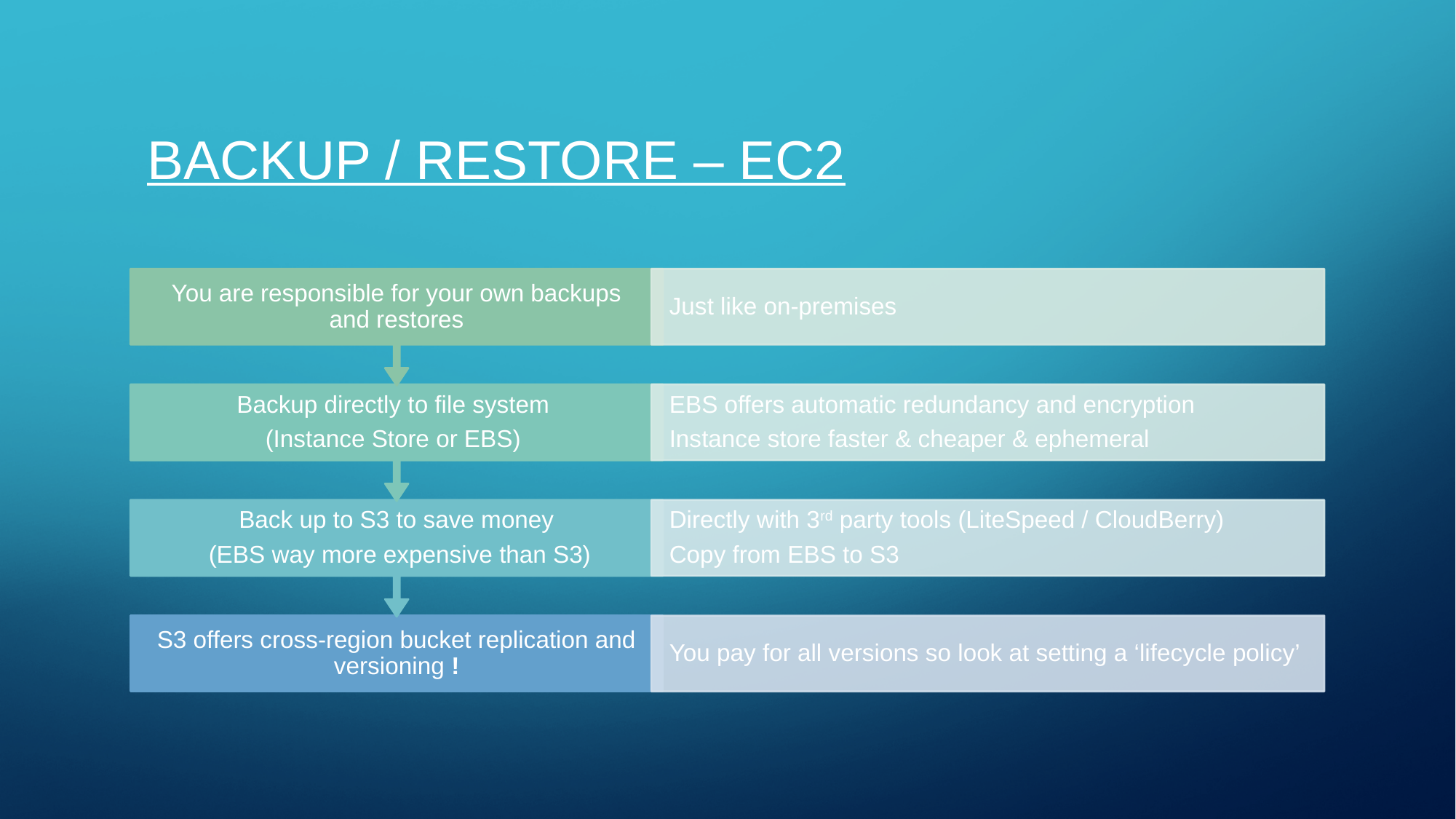

# BACKUP / RESTORE – EC2
S3 offers cross-region bucket replication and versioning !
You pay for all versions so look at setting a ‘lifecycle policy’
Back up to S3 to save money
 (EBS way more expensive than S3)
Directly with 3rd party tools (LiteSpeed / CloudBerry)
Copy from EBS to S3
Backup directly to file system
(Instance Store or EBS)
EBS offers automatic redundancy and encryption
Instance store faster & cheaper & ephemeral
You are responsible for your own backups and restores
Just like on-premises
10